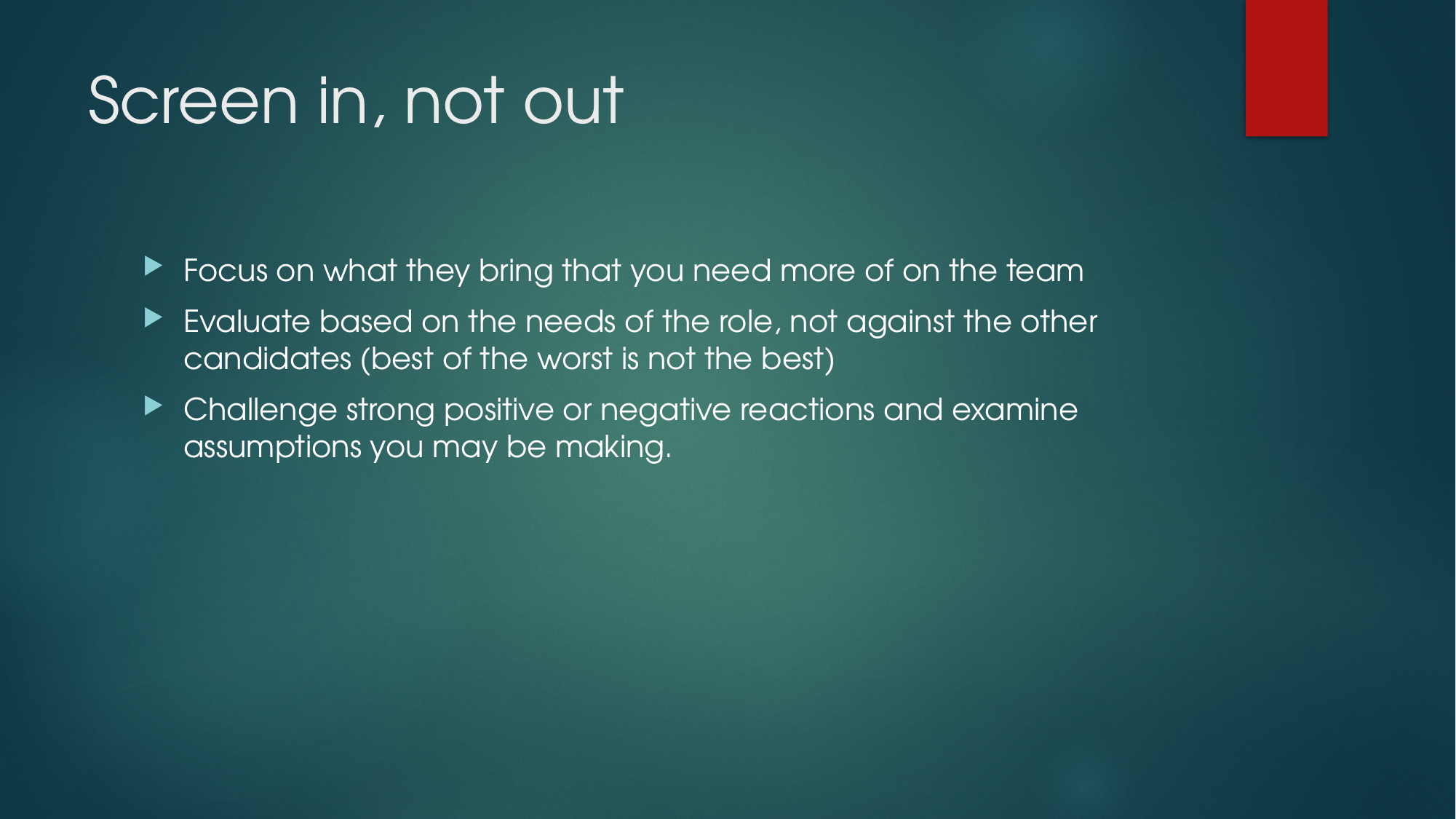

# Screen in, not out
Focus on what they bring that you need more of on the team
Evaluate based on the needs of the role, not against the other candidates (best of the worst is not the best)
Challenge strong positive or negative reactions and examine assumptions you may be making.